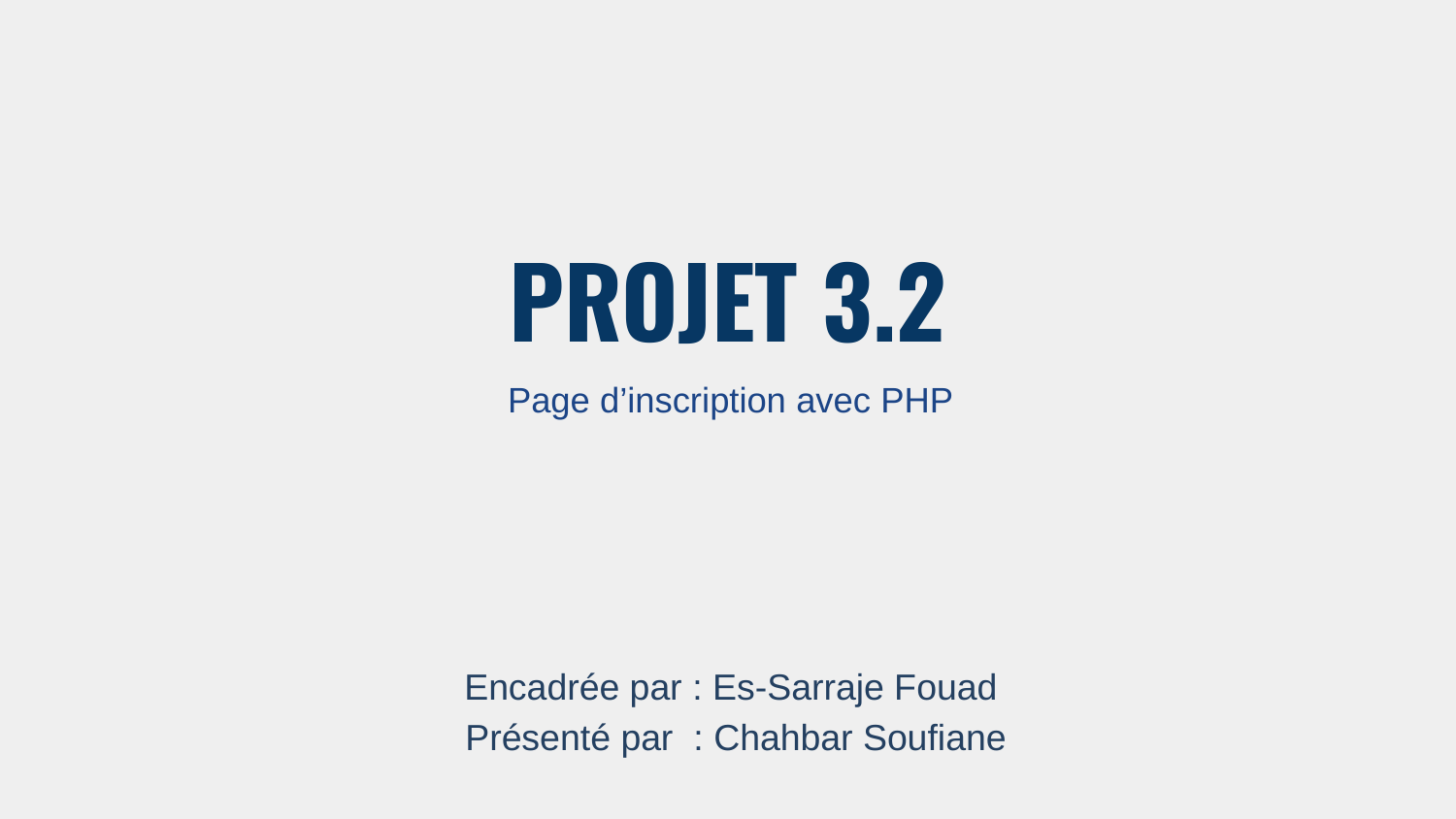

# PROJET 3.2
Page d’inscription avec PHP

Encadrée par : Es-Sarraje Fouad
 Présenté par  : Chahbar Soufiane